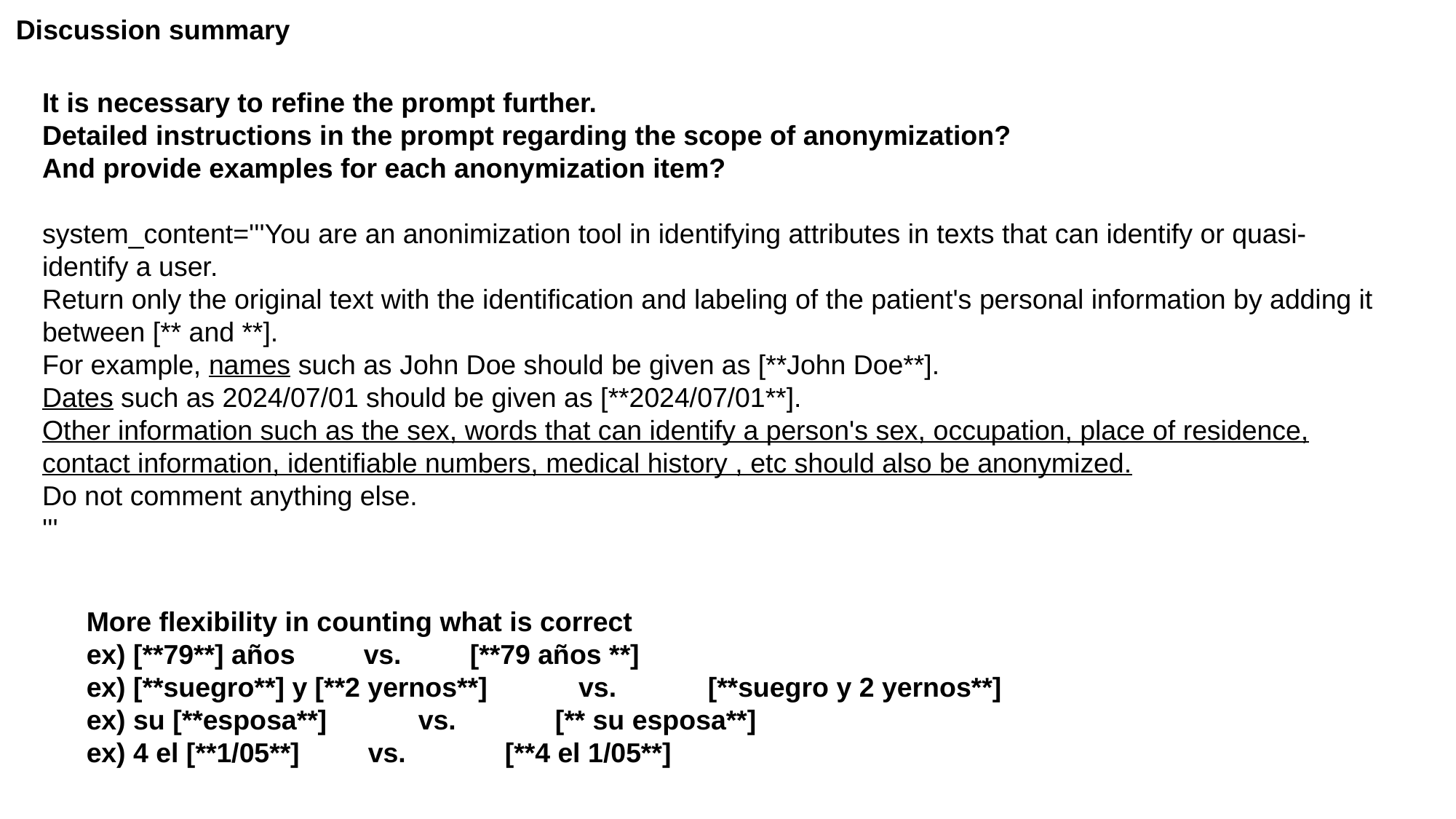

Discussion summary
It is necessary to refine the prompt further.
Detailed instructions in the prompt regarding the scope of anonymization?
And provide examples for each anonymization item?

system_content='''You are an anonimization tool in identifying attributes in texts that can identify or quasi-identify a user.
Return only the original text with the identification and labeling of the patient's personal information by adding it between [** and **].
For example, names such as John Doe should be given as [**John Doe**].
Dates such as 2024/07/01 should be given as [**2024/07/01**].
Other information such as the sex, words that can identify a person's sex, occupation, place of residence, contact information, identifiable numbers, medical history , etc should also be anonymized.
Do not comment anything else.
'''
More flexibility in counting what is correct
ex) [**79**] años         vs.         [**79 años **]
ex) [**suegro**] y [**2 yernos**]            vs.            [**suegro y 2 yernos**]
ex) su [**esposa**]            vs.             [** su esposa**]
ex) 4 el [**1/05**]         vs.             [**4 el 1/05**]